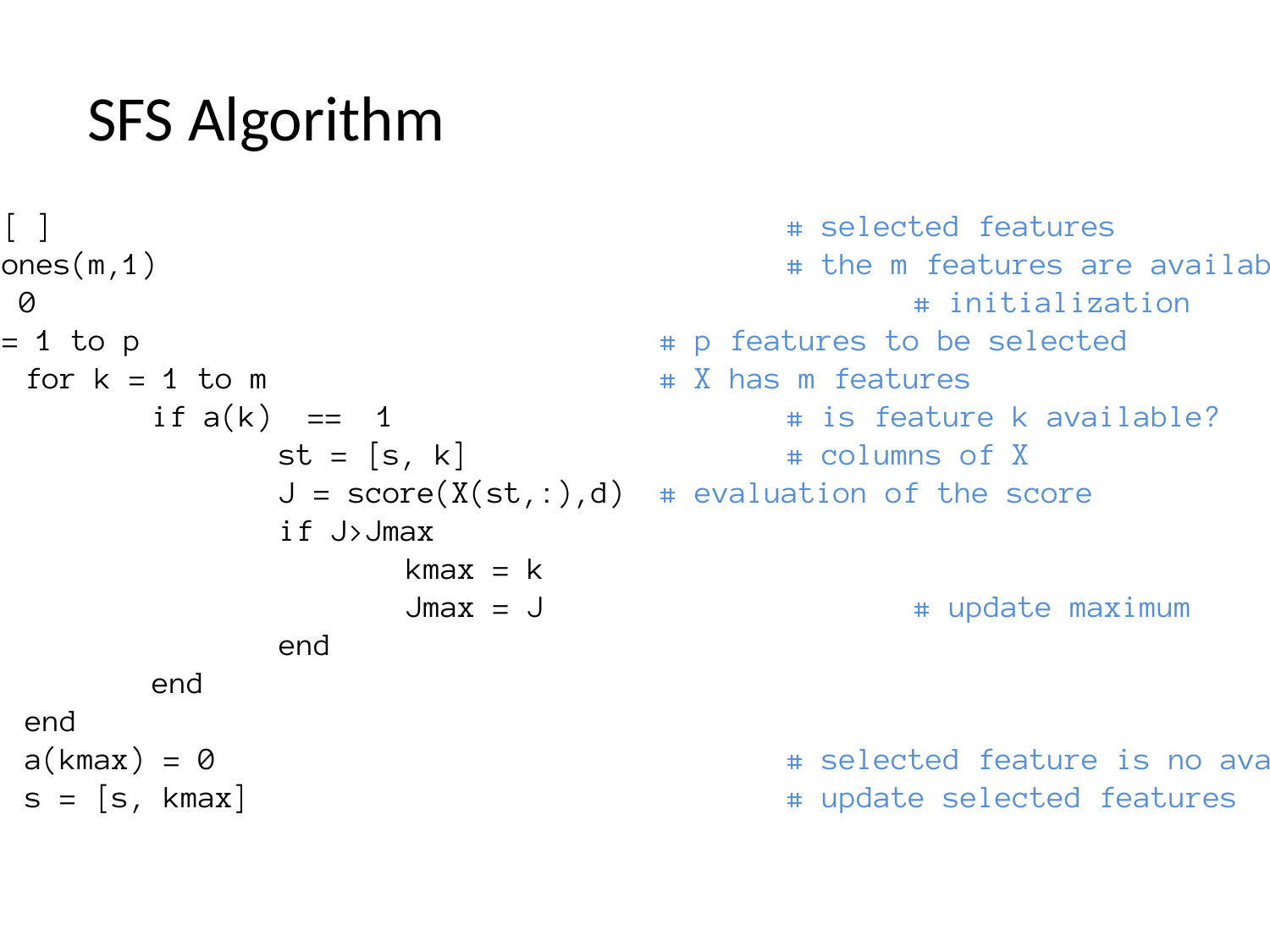

SFS Algorithm
s   = [ ]  						# selected features
a   = ones(m,1)  					# the m features are available
Jmax = 0							# initialization
for j = 1 to p         			# p features to be selected
	for k = 1 to m      			# X has m features
		if a(k)  ==  1				# is feature k available?
			st = [s, k]			# columns of X
			J = score(X(st,:),d)	# evaluation of the score
			if J>Jmax
				kmax = k
				Jmax = J			# update maximum
			end
		end
	end
	a(kmax) = 0					# selected feature is no available
	s = [s, kmax]					# update selected features
end